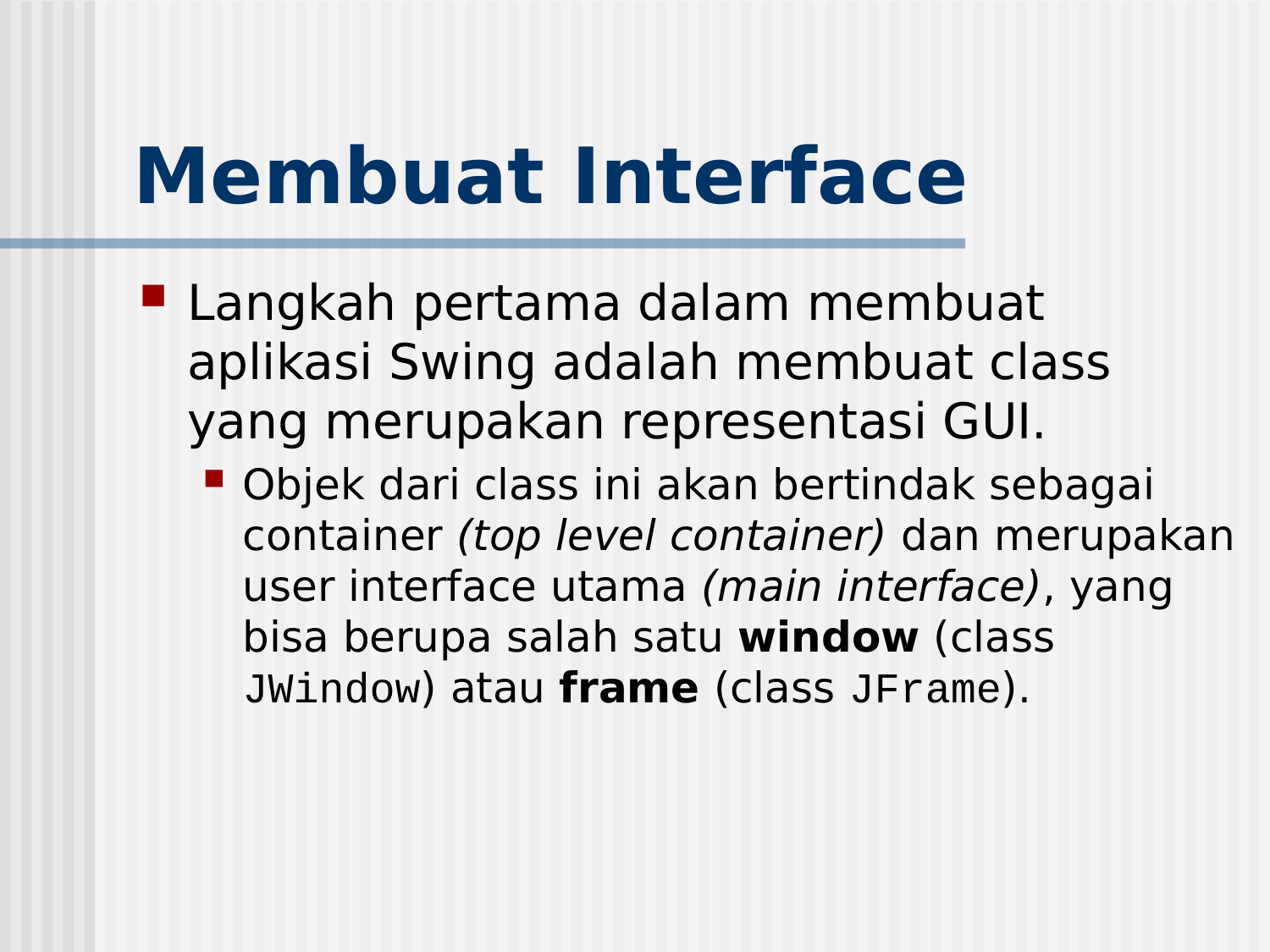

# Membuat Interface
Langkah pertama dalam membuat aplikasi Swing adalah membuat class yang merupakan representasi GUI.
Objek dari class ini akan bertindak sebagai container (top level container) dan merupakan user interface utama (main interface), yang bisa berupa salah satu window (class JWindow) atau frame (class JFrame).